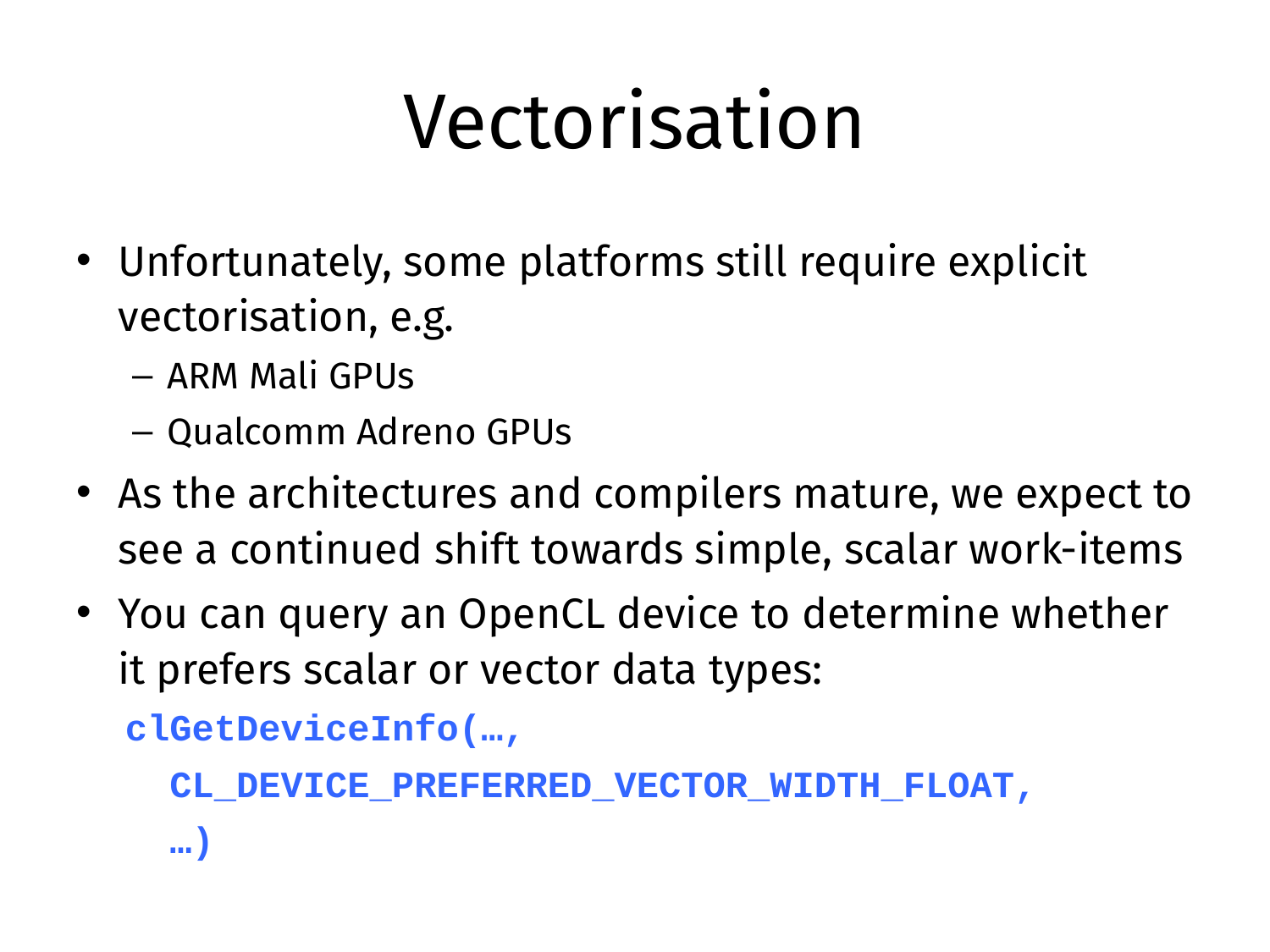

# Vectorisation
Unfortunately, some platforms still require explicit vectorisation, e.g.
ARM Mali GPUs
Qualcomm Adreno GPUs
As the architectures and compilers mature, we expect to see a continued shift towards simple, scalar work-items
You can query an OpenCL device to determine whether it prefers scalar or vector data types:
clGetDeviceInfo(…,
  CL_DEVICE_PREFERRED_VECTOR_WIDTH_FLOAT,
  …)